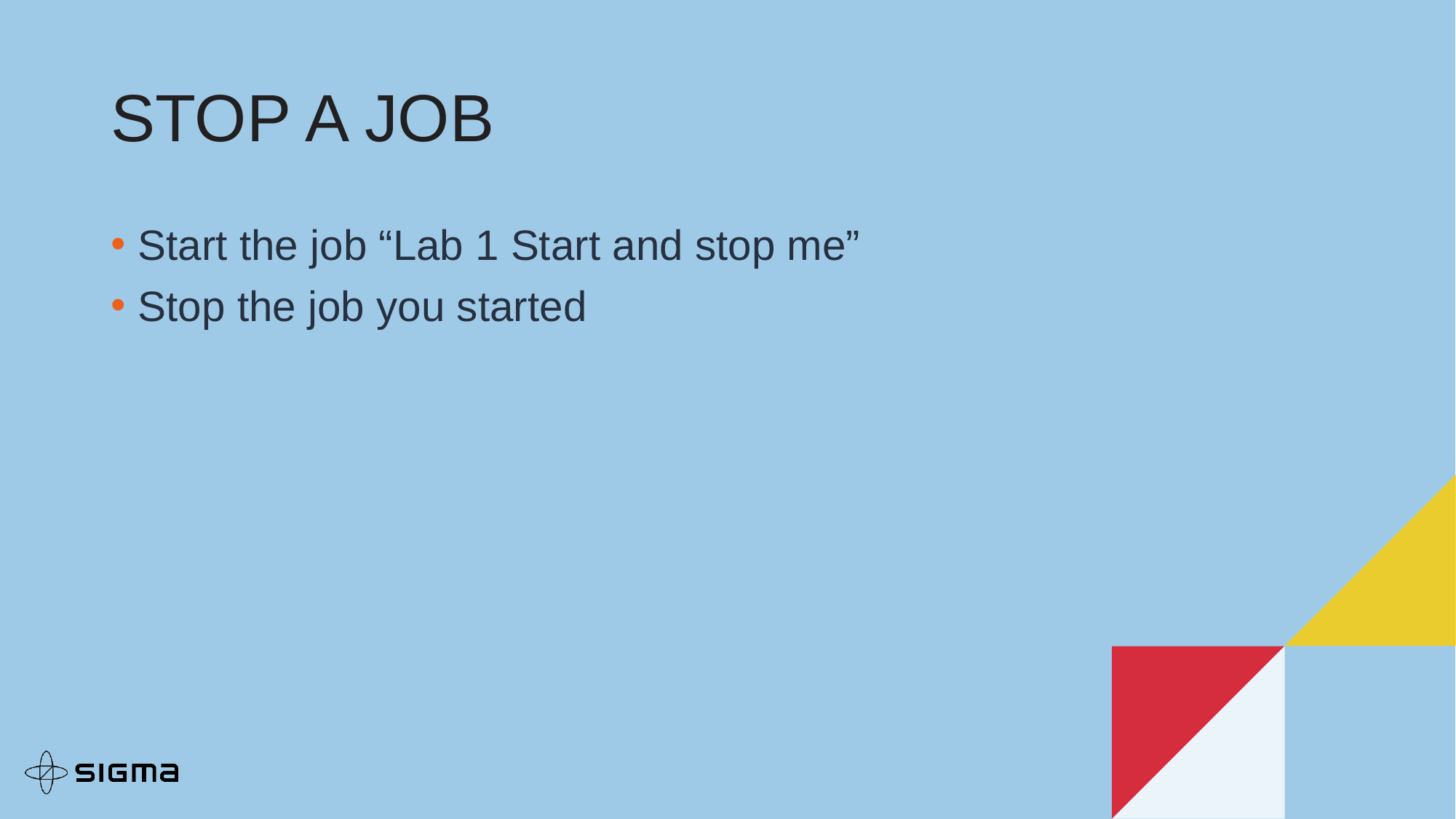

Stop a job
Start the job “Lab 1 Start and stop me”
Stop the job you started